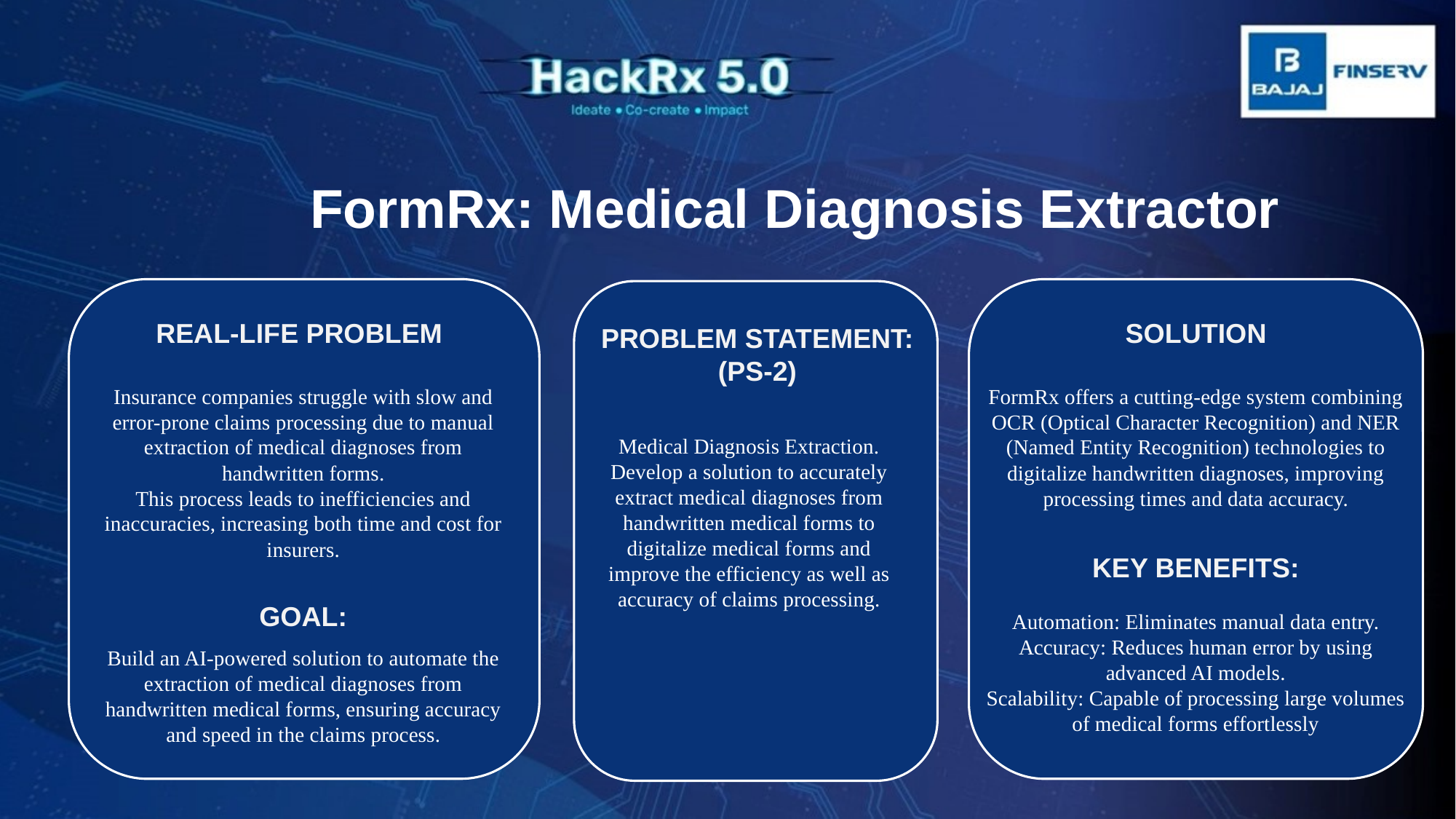

FormRx: Medical Diagnosis Extractor

REAL-LIFE PROBLEM
SOLUTION
PROBLEM STATEMENT:
(PS-2)
Insurance companies struggle with slow and error-prone claims processing due to manual extraction of medical diagnoses from handwritten forms.
This process leads to inefficiencies and inaccuracies, increasing both time and cost for insurers.

GOAL:

Build an AI-powered solution to automate the extraction of medical diagnoses from handwritten medical forms, ensuring accuracy and speed in the claims process.
FormRx offers a cutting-edge system combining OCR (Optical Character Recognition) and NER (Named Entity Recognition) technologies to digitalize handwritten diagnoses, improving processing times and data accuracy.

KEY BENEFITS:

Automation: Eliminates manual data entry.
Accuracy: Reduces human error by using advanced AI models.
Scalability: Capable of processing large volumes of medical forms effortlessly
Medical Diagnosis Extraction. Develop a solution to accurately extract medical diagnoses from handwritten medical forms to digitalize medical forms and improve the efficiency as well as accuracy of claims processing.